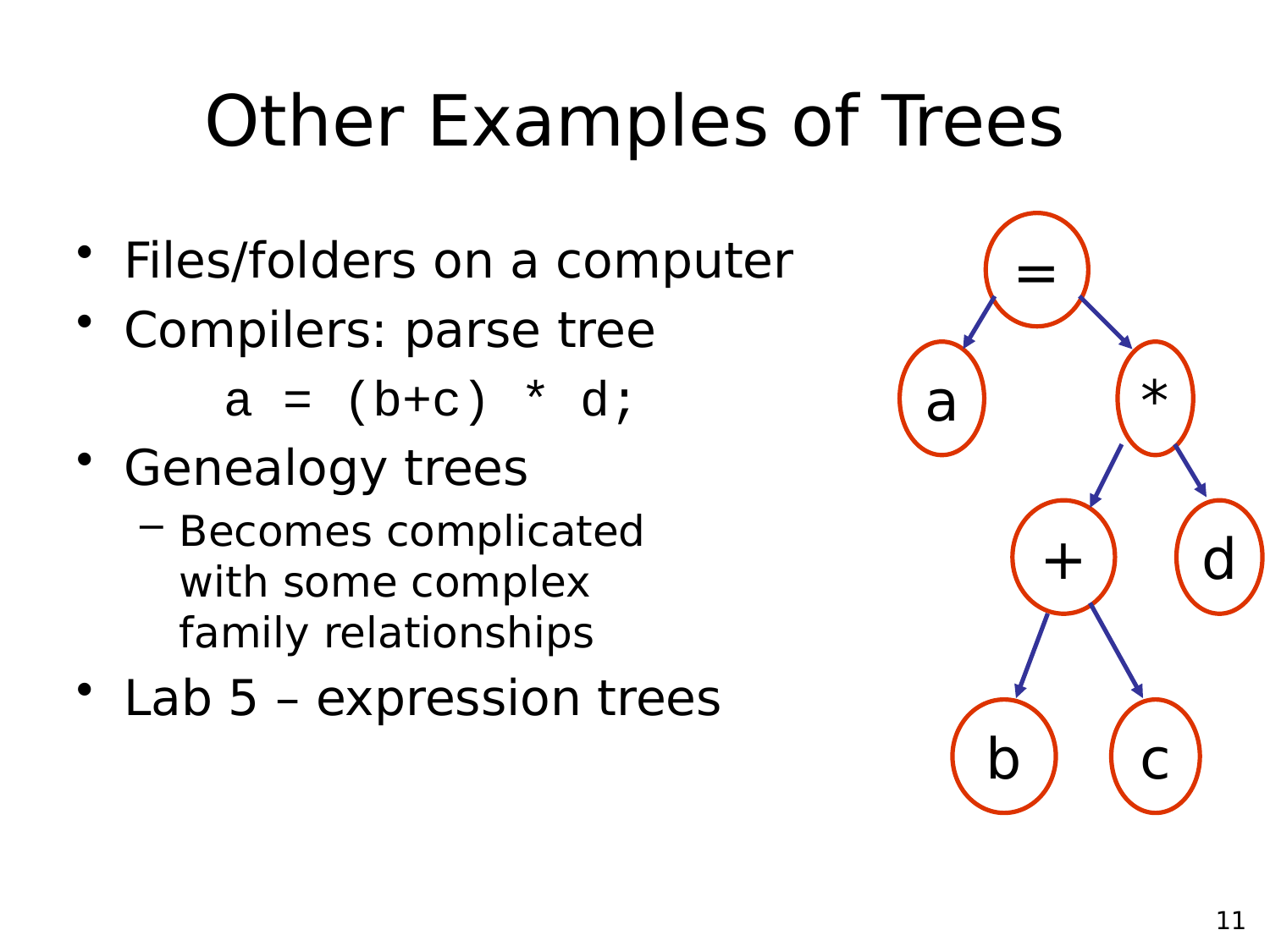

# Other Examples of Trees
=

a
*

+
d

b
c
Files/folders on a computer
Compilers: parse tree
     a = (b+c) * d;
Genealogy trees
Becomes complicated
with some complex
family relationships
Lab 5 – expression trees